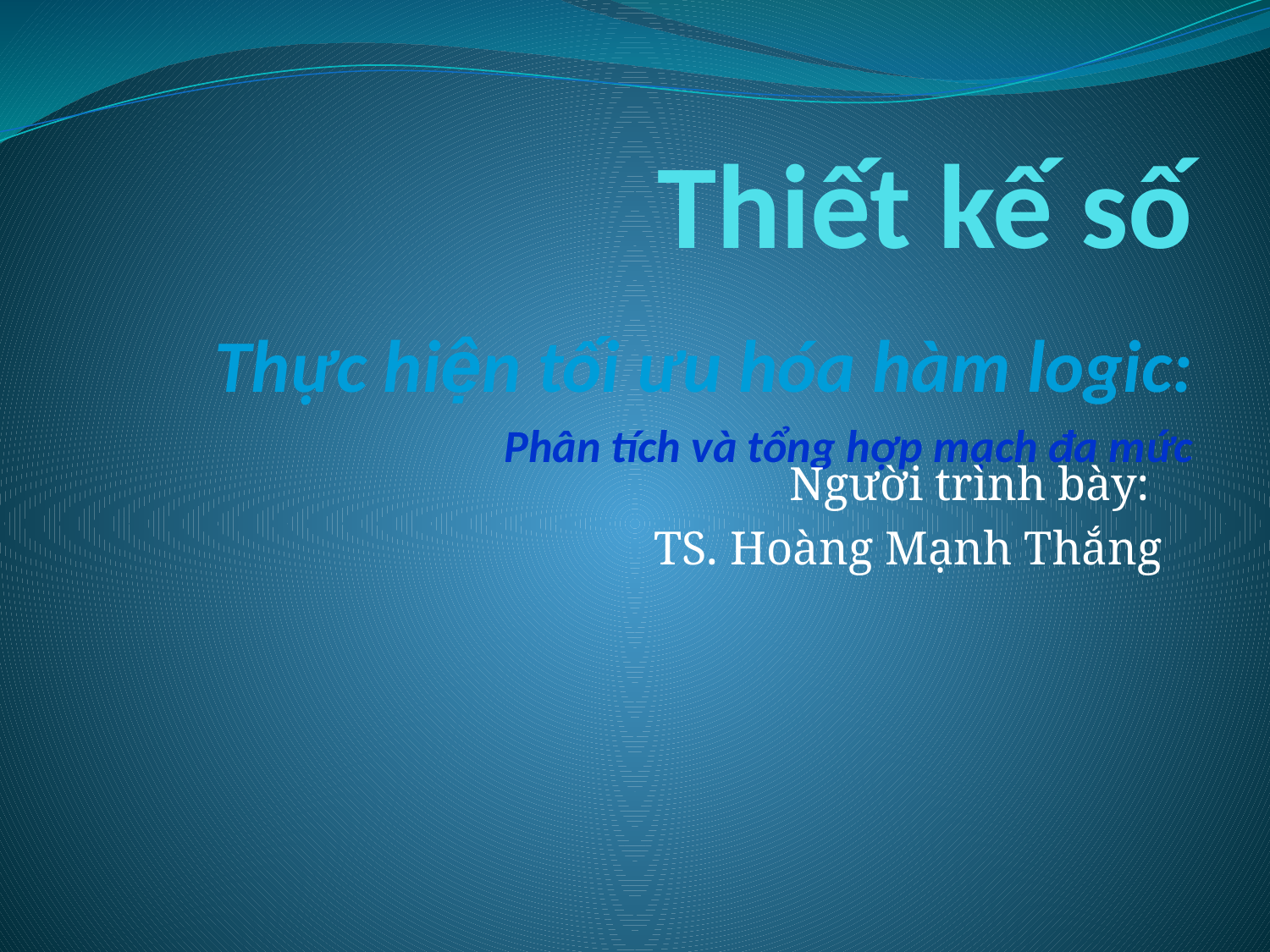

# Thiết kế số Thực hiện tối ưu hóa hàm logic: Phân tích và tổng hợp mạch đa mức
Người trình bày:
TS. Hoàng Mạnh Thắng
TexPoint fonts used in EMF: AAAAA